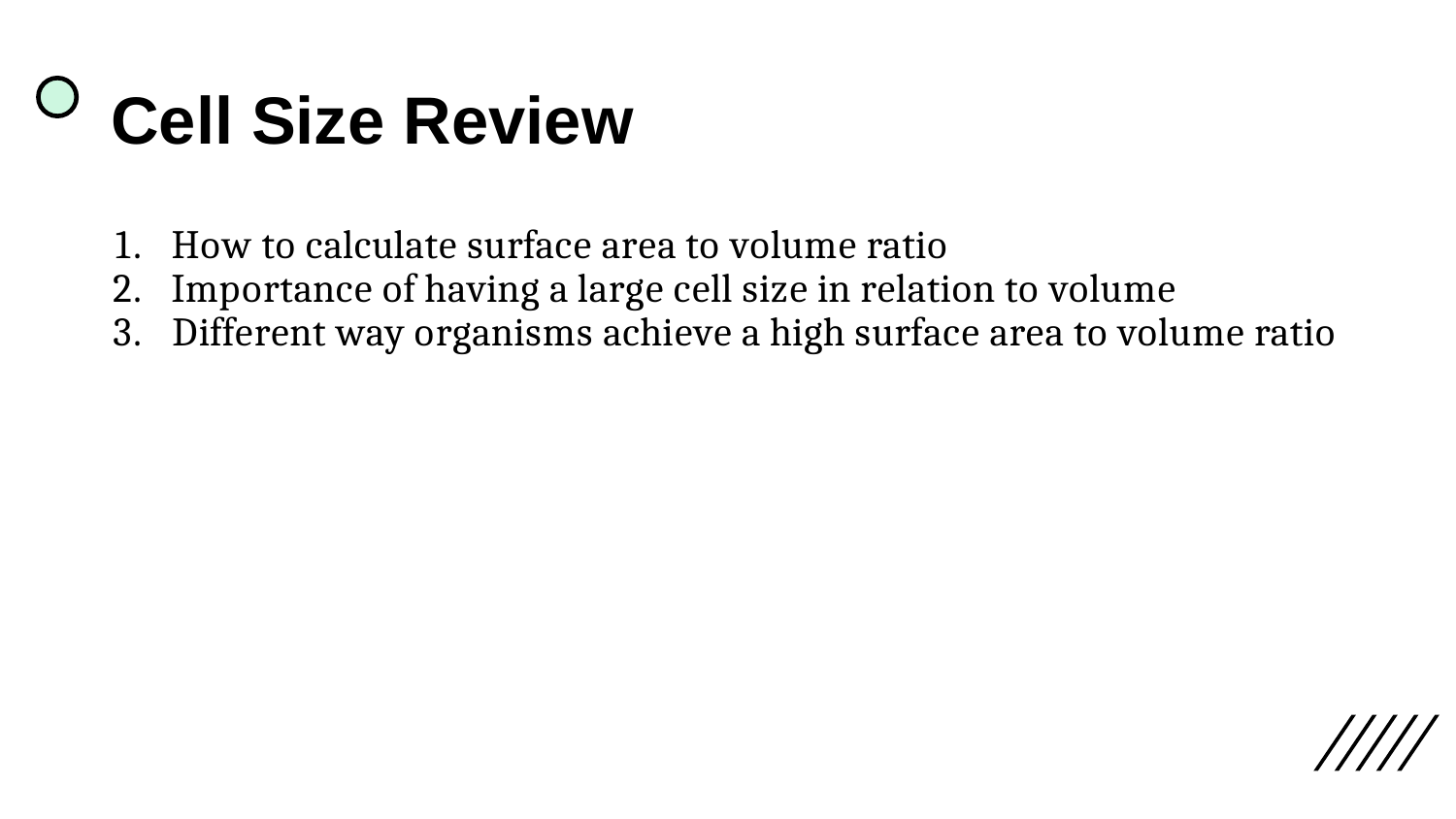

# Cell Size Review
How to calculate surface area to volume ratio
Importance of having a large cell size in relation to volume
Different way organisms achieve a high surface area to volume ratio